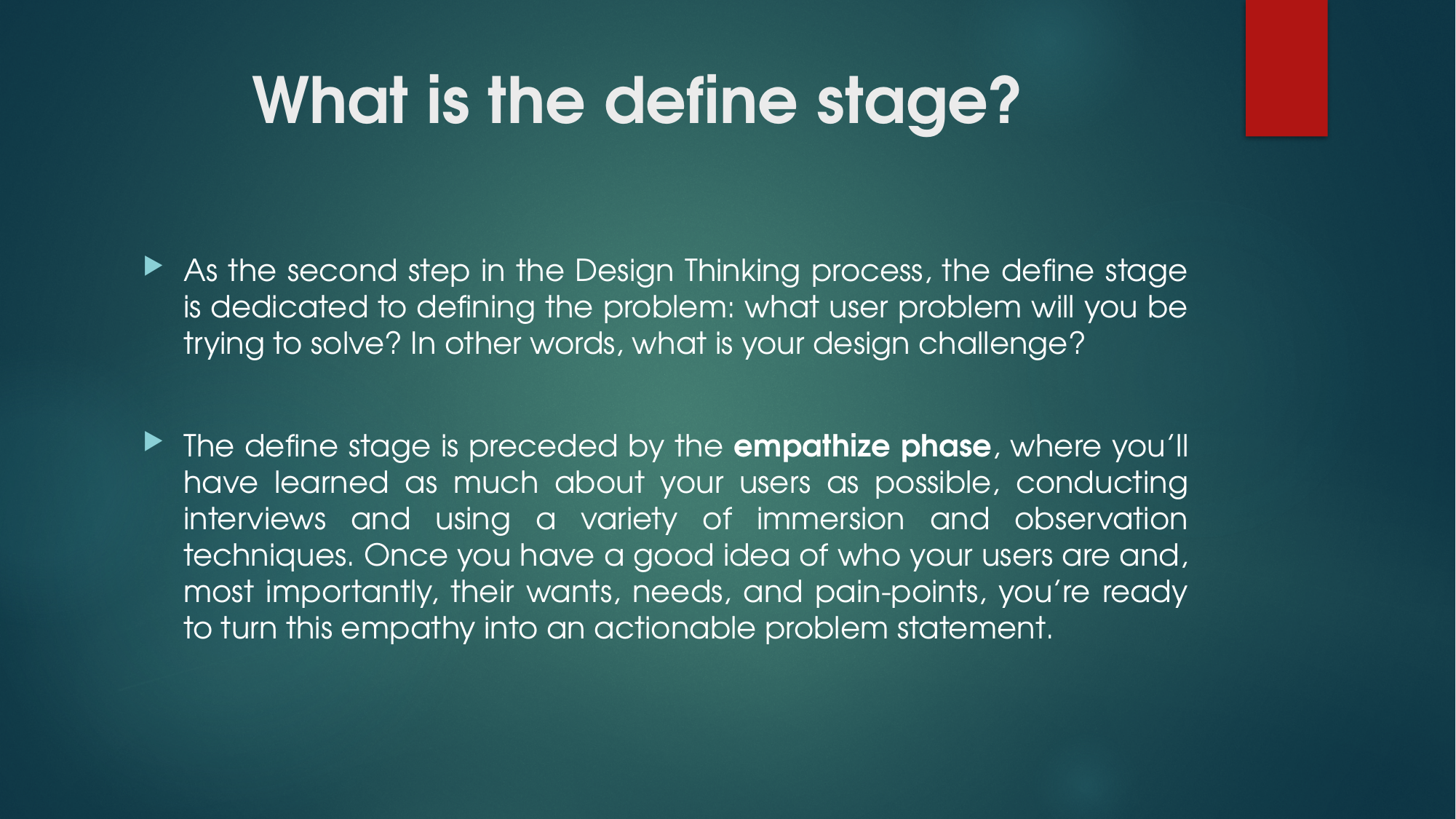

# What is the define stage?
As the second step in the Design Thinking process, the define stage is dedicated to defining the problem: what user problem will you be trying to solve? In other words, what is your design challenge?

The define stage is preceded by the empathize phase, where you’ll have learned as much about your users as possible, conducting interviews and using a variety of immersion and observation techniques. Once you have a good idea of who your users are and, most importantly, their wants, needs, and pain-points, you’re ready to turn this empathy into an actionable problem statement.